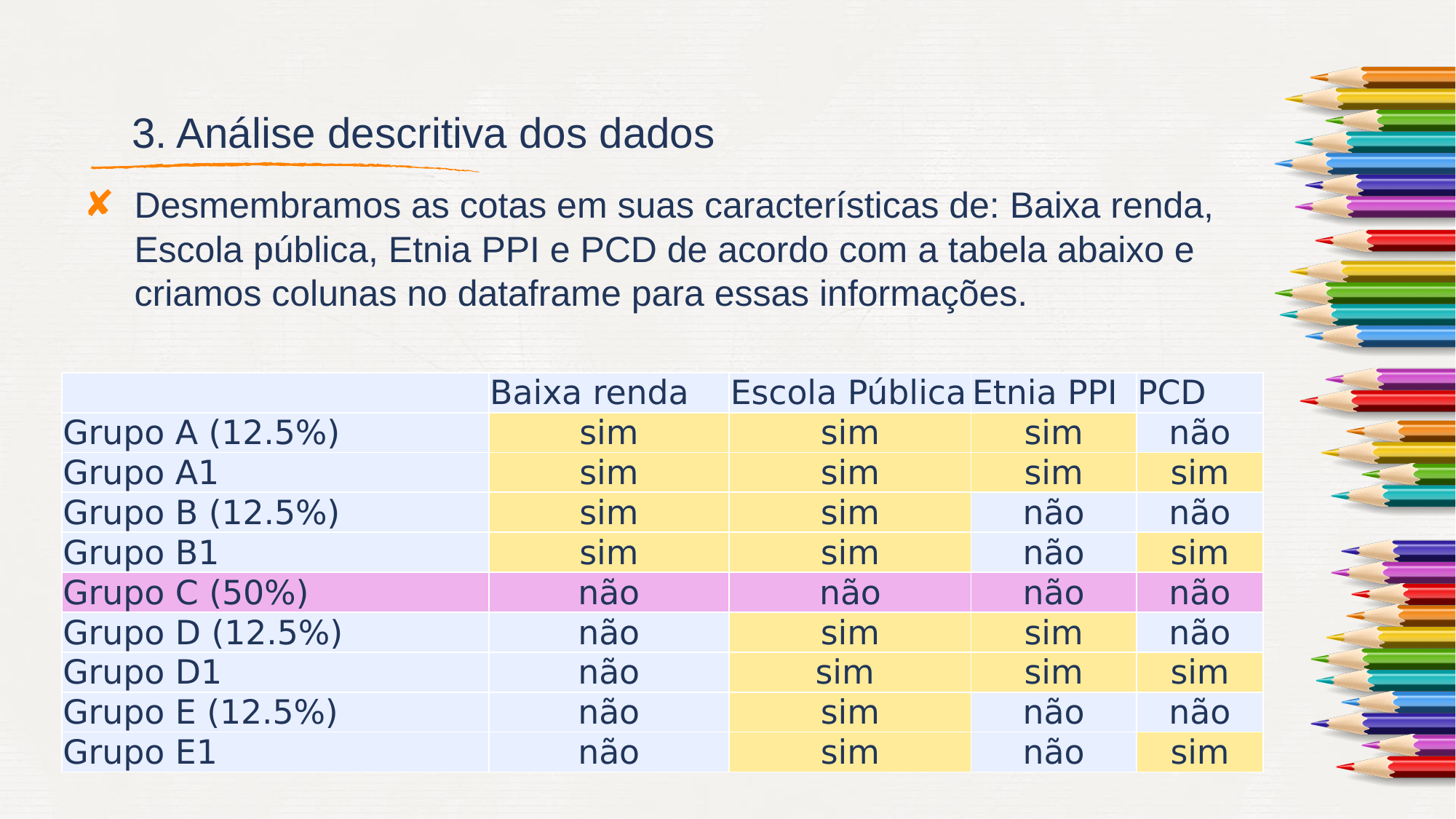

# 3. Análise descritiva dos dados
Desmembramos as cotas em suas características de: Baixa renda, Escola pública, Etnia PPI e PCD de acordo com a tabela abaixo e criamos colunas no dataframe para essas informações.

|  | Baixa renda | Escola Pública | Etnia PPI | PCD |
| --- | --- | --- | --- | --- |
| Grupo A (12.5%) | sim | sim | sim | não |
| Grupo A1 | sim | sim | sim | sim |
| Grupo B (12.5%) | sim | sim | não | não |
| Grupo B1 | sim | sim | não | sim |
| Grupo C (50%) | não | não | não | não |
| Grupo D (12.5%) | não | sim | sim | não |
| Grupo D1 | não | sim | sim | sim |
| Grupo E (12.5%) | não | sim | não | não |
| Grupo E1 | não | sim | não | sim |